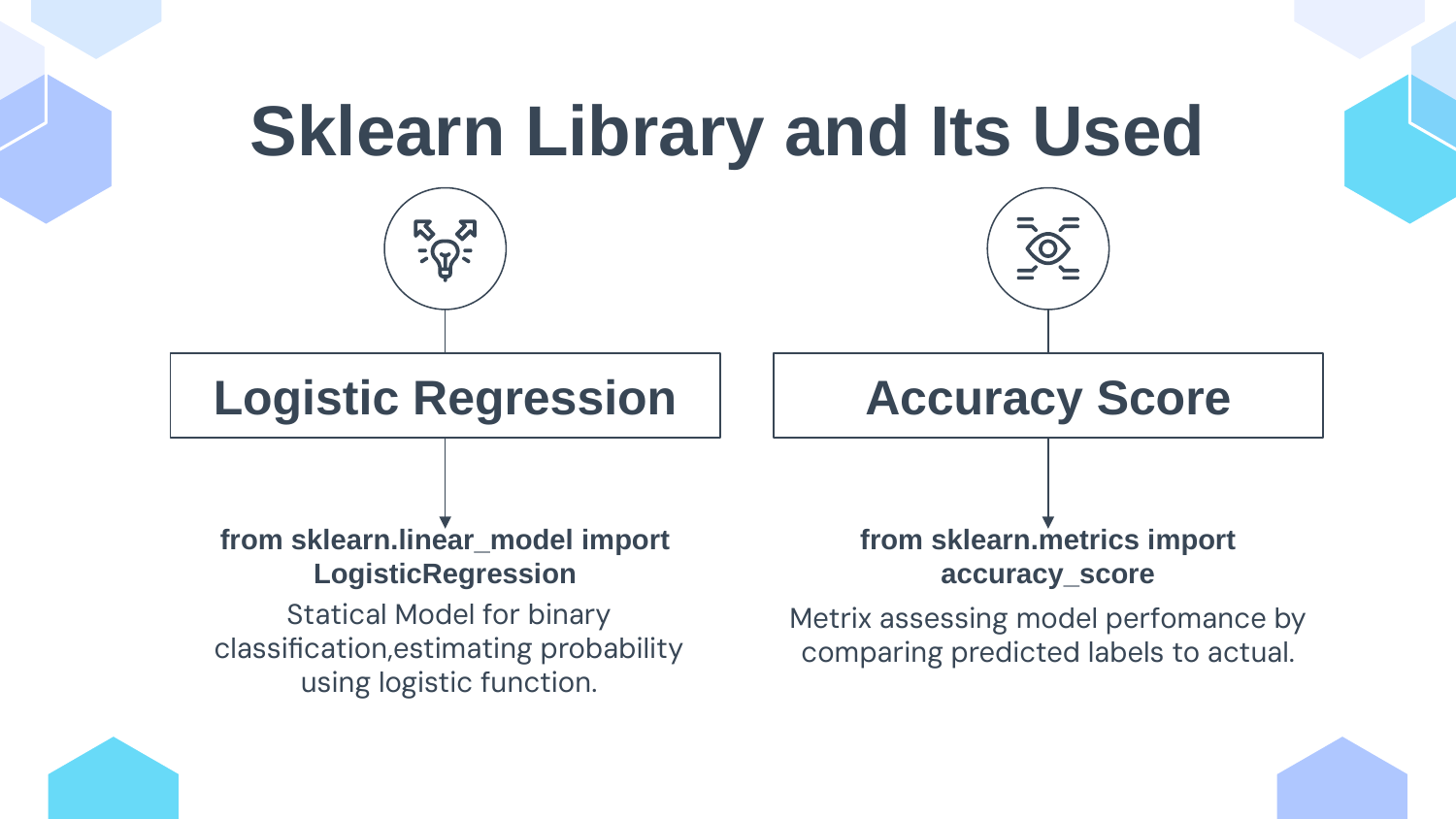

# Sklearn Library and Its Used

Logistic Regression
Accuracy Score
from sklearn.linear_model import LogisticRegression
from sklearn.metrics import accuracy_score
Statical Model for binary classification,estimating probability using logistic function.
Metrix assessing model perfomance by comparing predicted labels to actual.